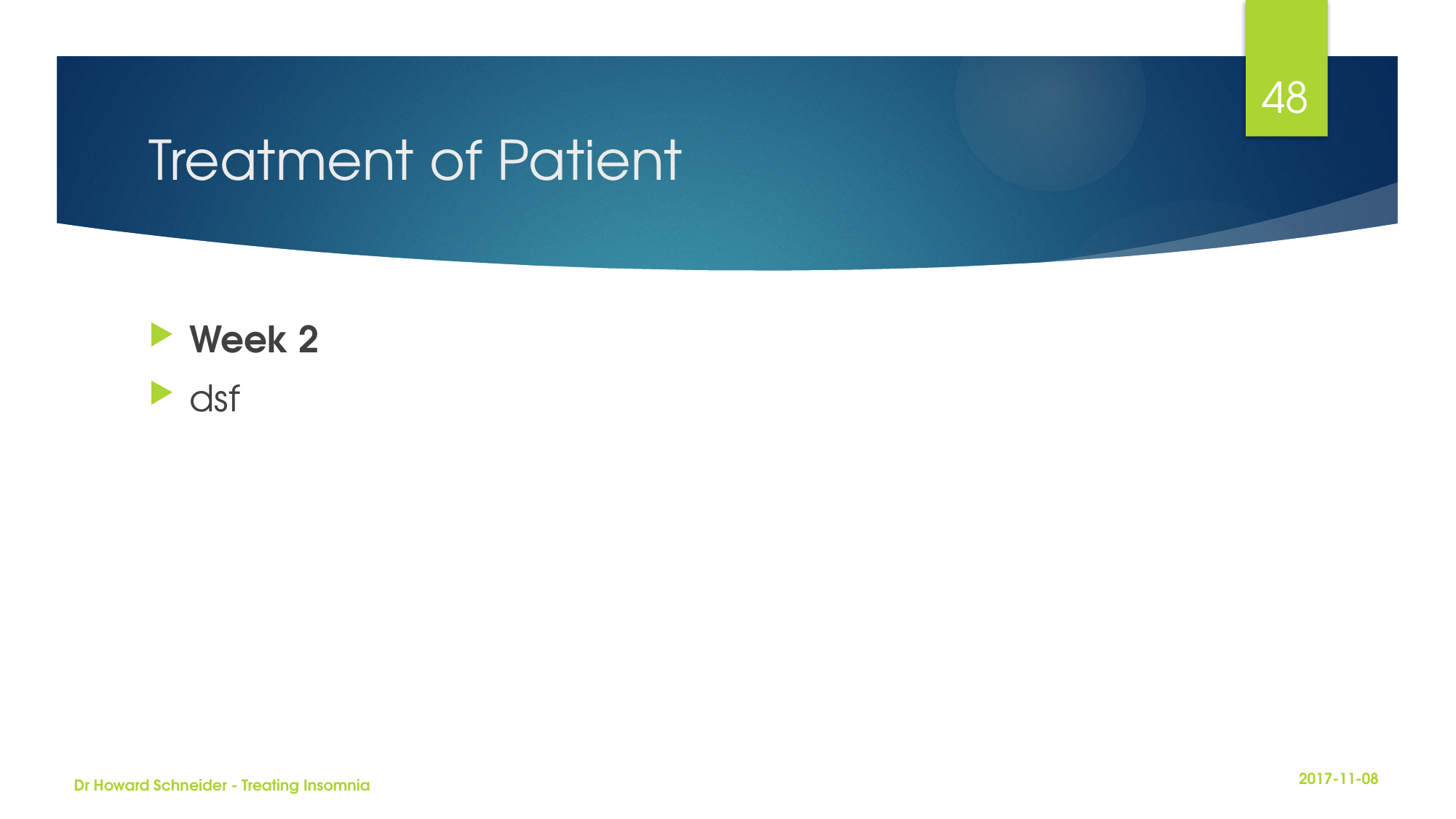

48
# Treatment of Patient
Week 2
dsf
Dr Howard Schneider - Treating Insomnia
2017-11-08